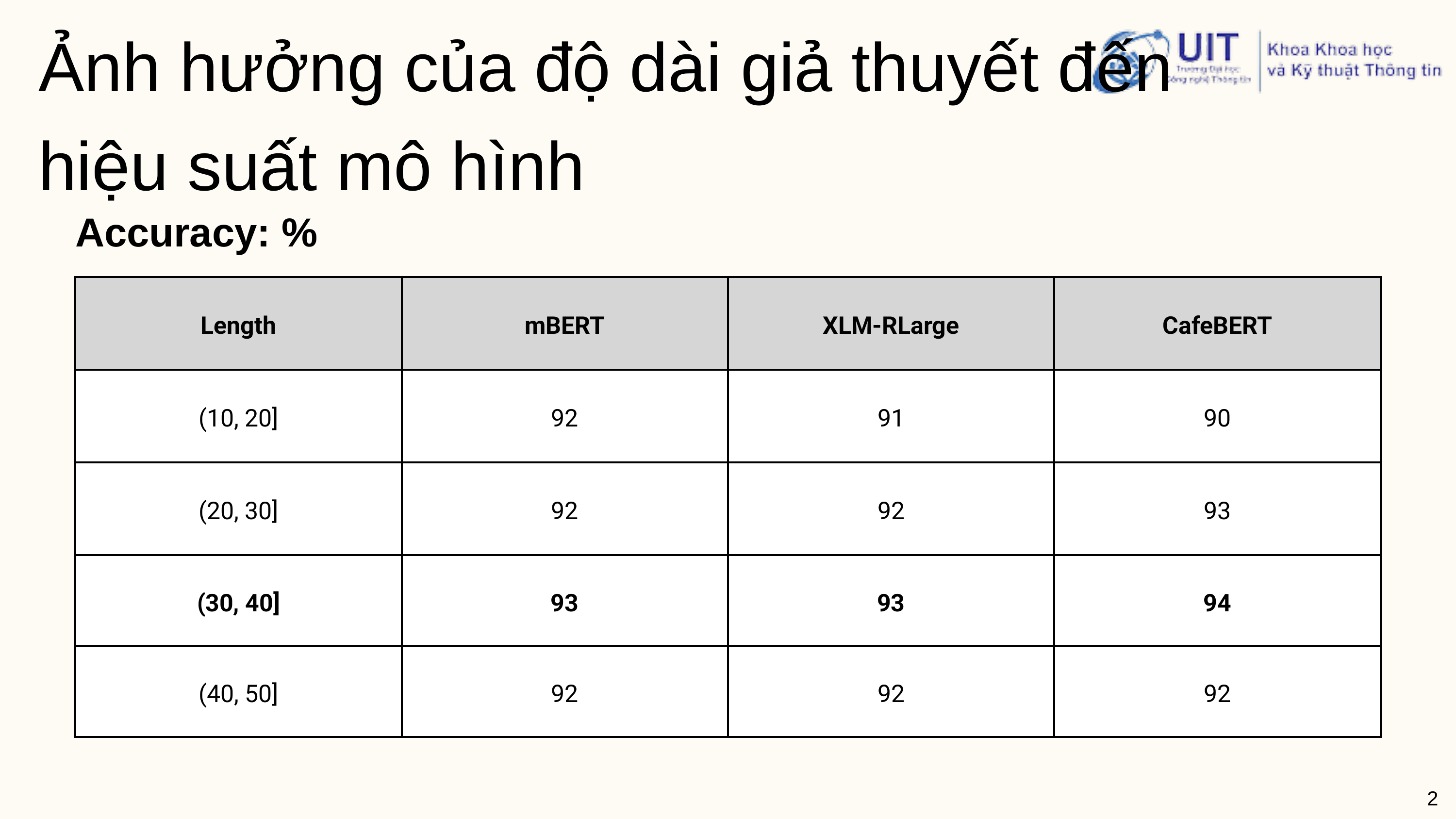

Ảnh hưởng của độ dài giả thuyết đến hiệu suất mô hình
Accuracy: %

| Length | mBERT | XLM-RLarge | CafeBERT |
| --- | --- | --- | --- |
| (10, 20] | 92 | 91 | 90 |
| (20, 30] | 92 | 92 | 93 |
| (30, 40] | 93 | 93 | 94 |
| (40, 50] | 92 | 92 | 92 |
20